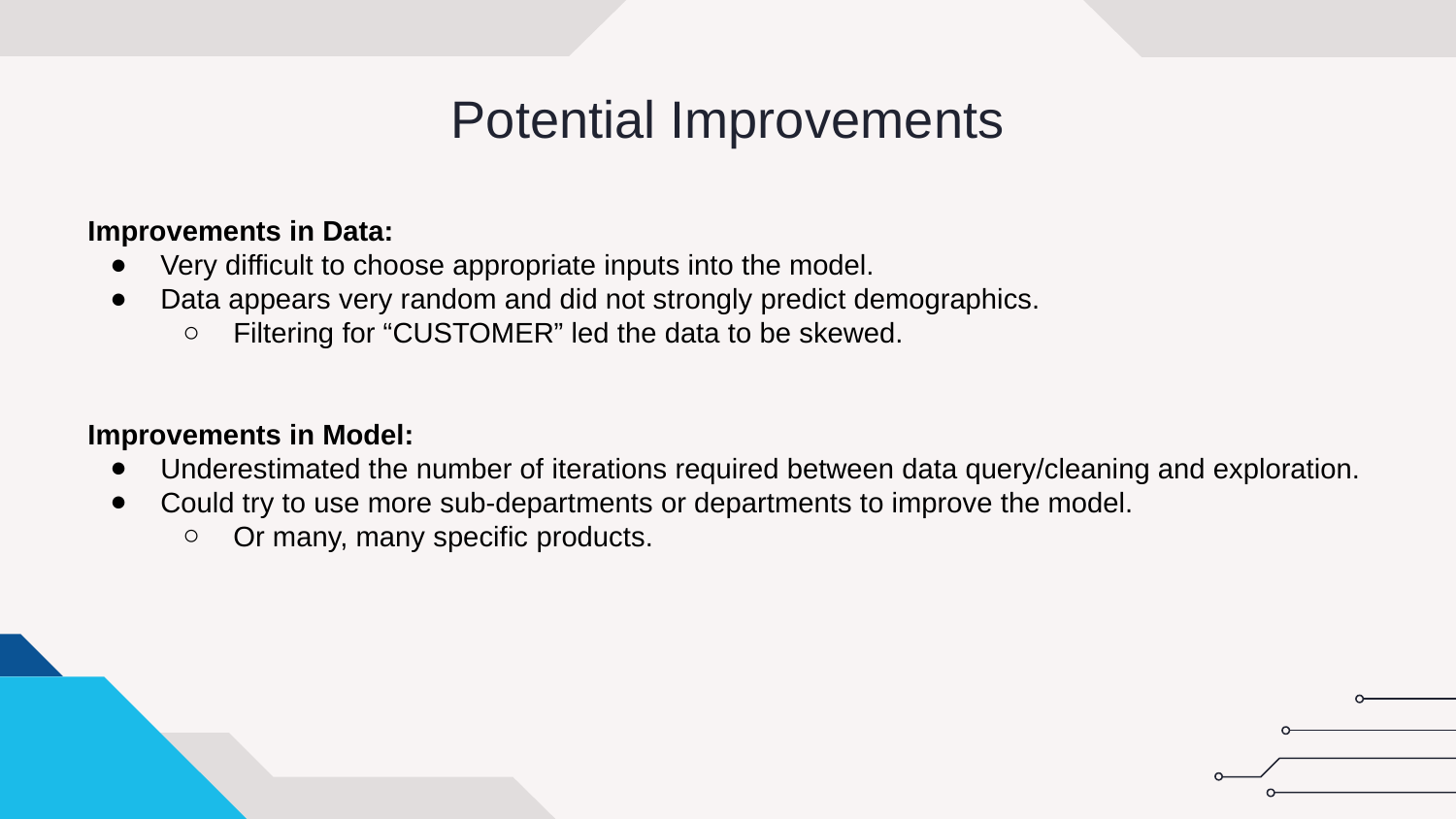

# Potential Improvements
Improvements in Data:
Very difficult to choose appropriate inputs into the model.
Data appears very random and did not strongly predict demographics.
Filtering for “CUSTOMER” led the data to be skewed.

Improvements in Model:
Underestimated the number of iterations required between data query/cleaning and exploration.
Could try to use more sub-departments or departments to improve the model.
Or many, many specific products.